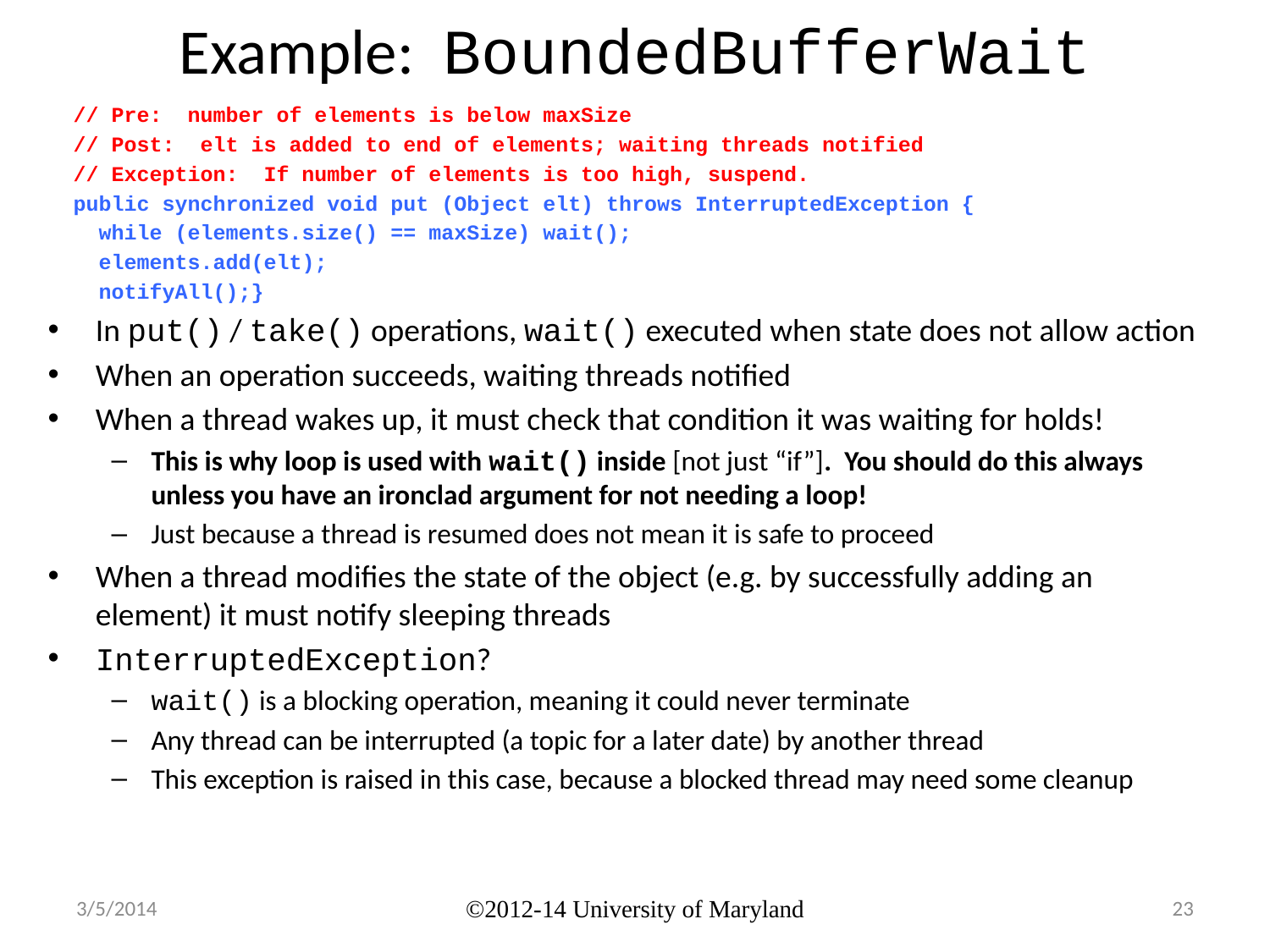

# Example:  BoundedBufferWait
  // Pre:  number of elements is below maxSize
  // Post:  elt is added to end of elements; waiting threads notified
  // Exception:  If number of elements is too high, suspend.
  public synchronized void put (Object elt) throws InterruptedException {
    while (elements.size() == maxSize) wait();
    elements.add(elt);
    notifyAll();}
In put() / take() operations, wait() executed when state does not allow action
When an operation succeeds, waiting threads notified
When a thread wakes up, it must check that condition it was waiting for holds!
This is why loop is used with wait() inside [not just “if”].  You should do this always unless you have an ironclad argument for not needing a loop!
Just because a thread is resumed does not mean it is safe to proceed
When a thread modifies the state of the object (e.g. by successfully adding an element) it must notify sleeping threads
InterruptedException?
wait() is a blocking operation, meaning it could never terminate
Any thread can be interrupted (a topic for a later date) by another thread
This exception is raised in this case, because a blocked thread may need some cleanup
3/5/2014
©2012-14 University of Maryland
23